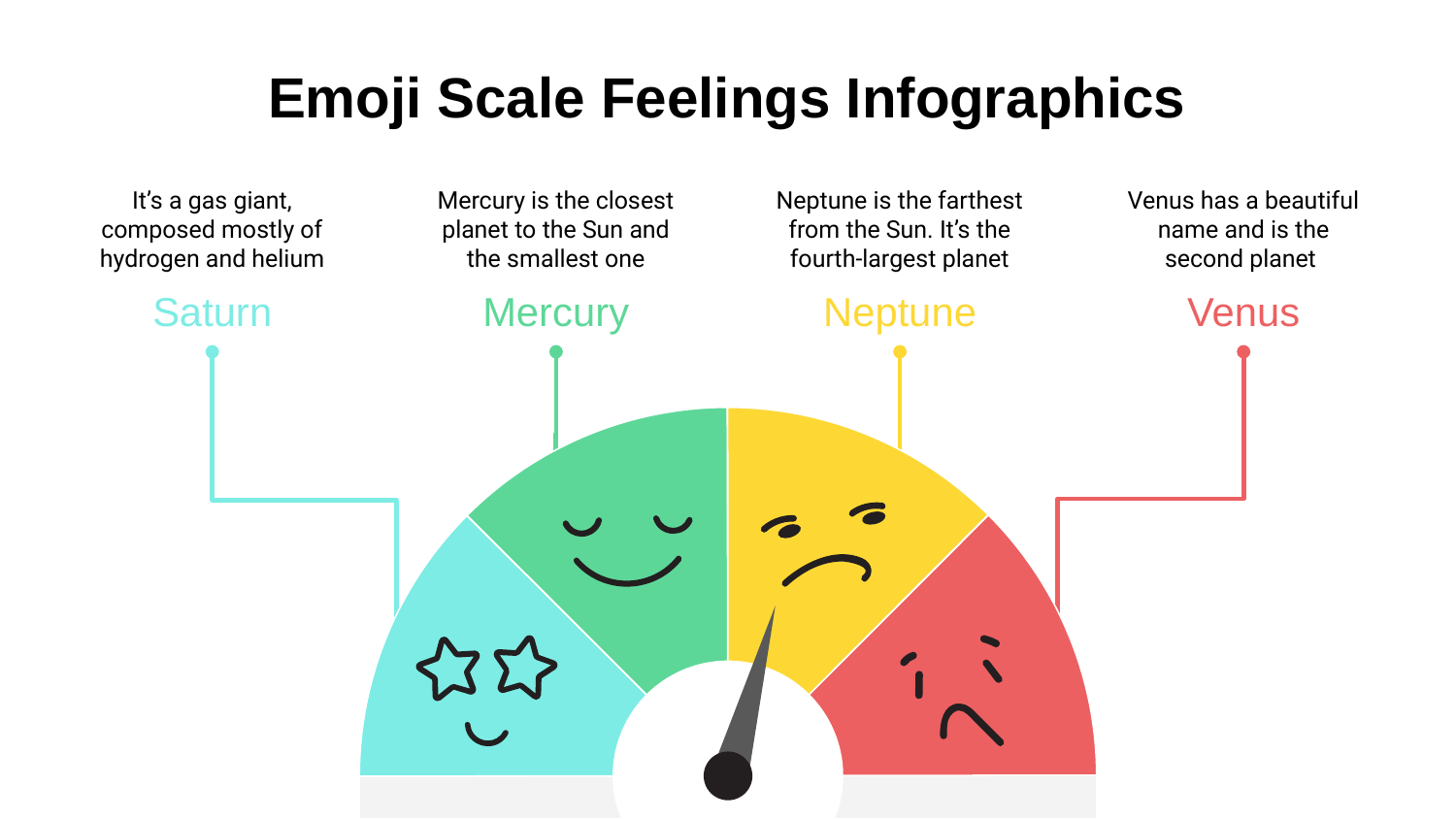

# Emoji Scale Feelings Infographics
It’s a gas giant, composed mostly of hydrogen and helium
Saturn
Mercury is the closest planet to the Sun and the smallest one
Mercury
Neptune is the farthest from the Sun. It’s the fourth-largest planet
Neptune
Venus has a beautiful name and is the second planet
Venus